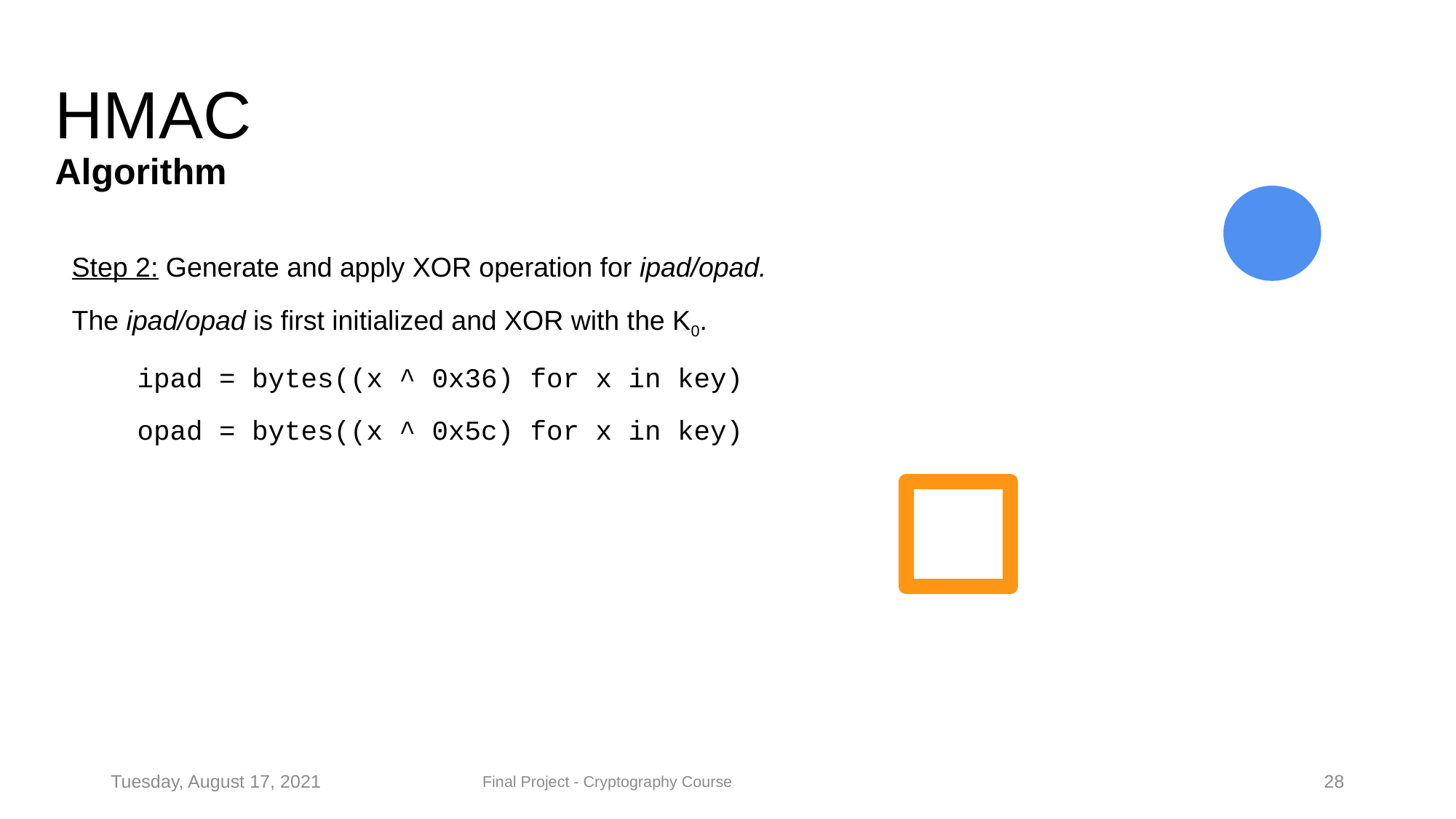

# HMAC Algorithm
Step 2: Generate and apply XOR operation for ipad/opad.
The ipad/opad is first initialized and XOR with the K0.
    ipad = bytes((x ^ 0x36) for x in key)
    opad = bytes((x ^ 0x5c) for x in key)
Tuesday, August 17, 2021
Final Project - Cryptography Course
28